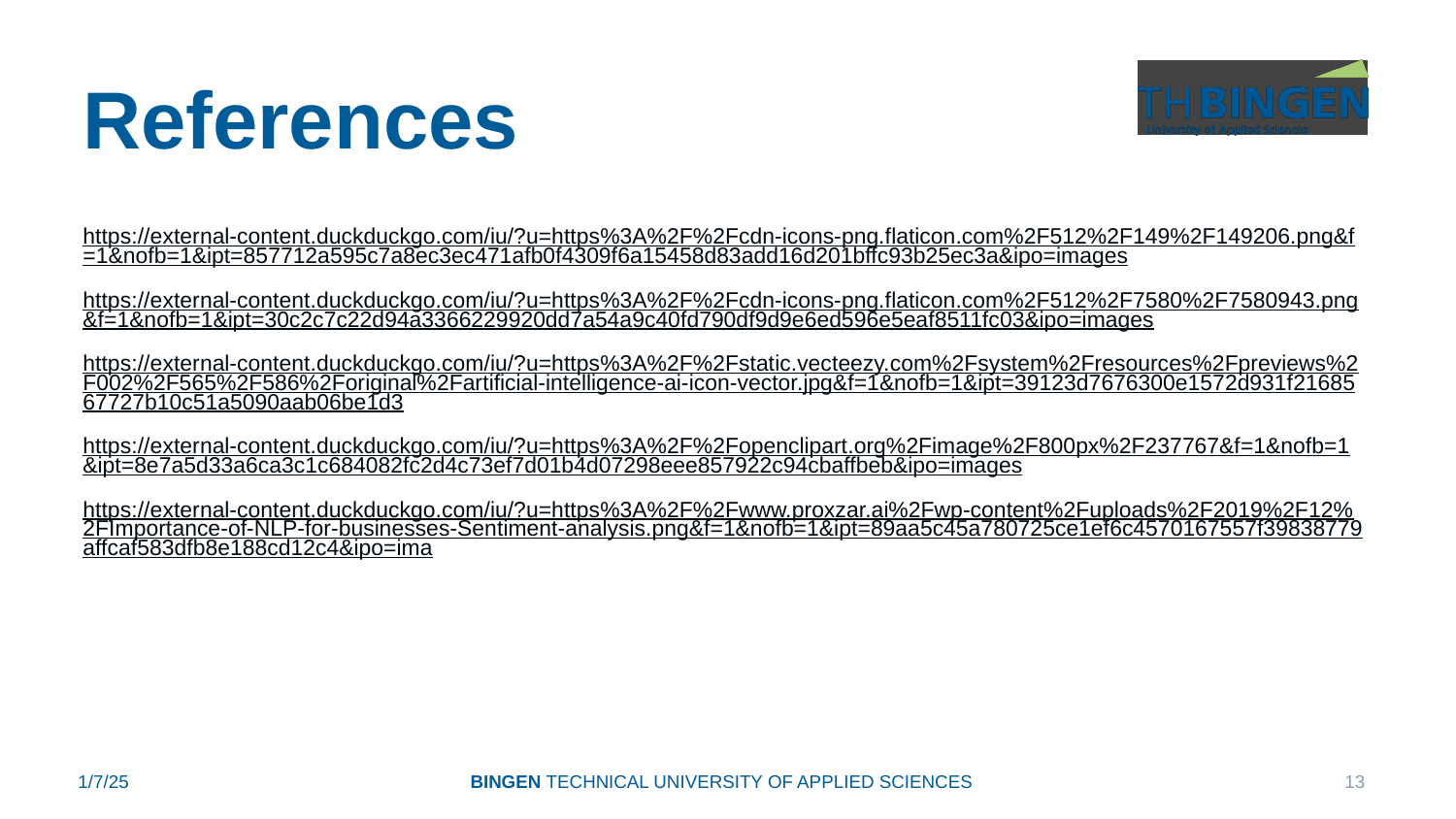

# References
https://external-content.duckduckgo.com/iu/?u=https%3A%2F%2Fcdn-icons-png.flaticon.com%2F512%2F149%2F149206.png&f=1&nofb=1&ipt=857712a595c7a8ec3ec471afb0f4309f6a15458d83add16d201bffc93b25ec3a&ipo=images
https://external-content.duckduckgo.com/iu/?u=https%3A%2F%2Fcdn-icons-png.flaticon.com%2F512%2F7580%2F7580943.png&f=1&nofb=1&ipt=30c2c7c22d94a3366229920dd7a54a9c40fd790df9d9e6ed596e5eaf8511fc03&ipo=images
https://external-content.duckduckgo.com/iu/?u=https%3A%2F%2Fstatic.vecteezy.com%2Fsystem%2Fresources%2Fpreviews%2F002%2F565%2F586%2Foriginal%2Fartificial-intelligence-ai-icon-vector.jpg&f=1&nofb=1&ipt=39123d7676300e1572d931f2168567727b10c51a5090aab06be1d3
https://external-content.duckduckgo.com/iu/?u=https%3A%2F%2Fopenclipart.org%2Fimage%2F800px%2F237767&f=1&nofb=1&ipt=8e7a5d33a6ca3c1c684082fc2d4c73ef7d01b4d07298eee857922c94cbaffbeb&ipo=images
https://external-content.duckduckgo.com/iu/?u=https%3A%2F%2Fwww.proxzar.ai%2Fwp-content%2Fuploads%2F2019%2F12%2FImportance-of-NLP-for-businesses-Sentiment-analysis.png&f=1&nofb=1&ipt=89aa5c45a780725ce1ef6c4570167557f39838779affcaf583dfb8e188cd12c4&ipo=ima
1/7/25
BINGEN Technical University of APPLIED SCIENCES
13